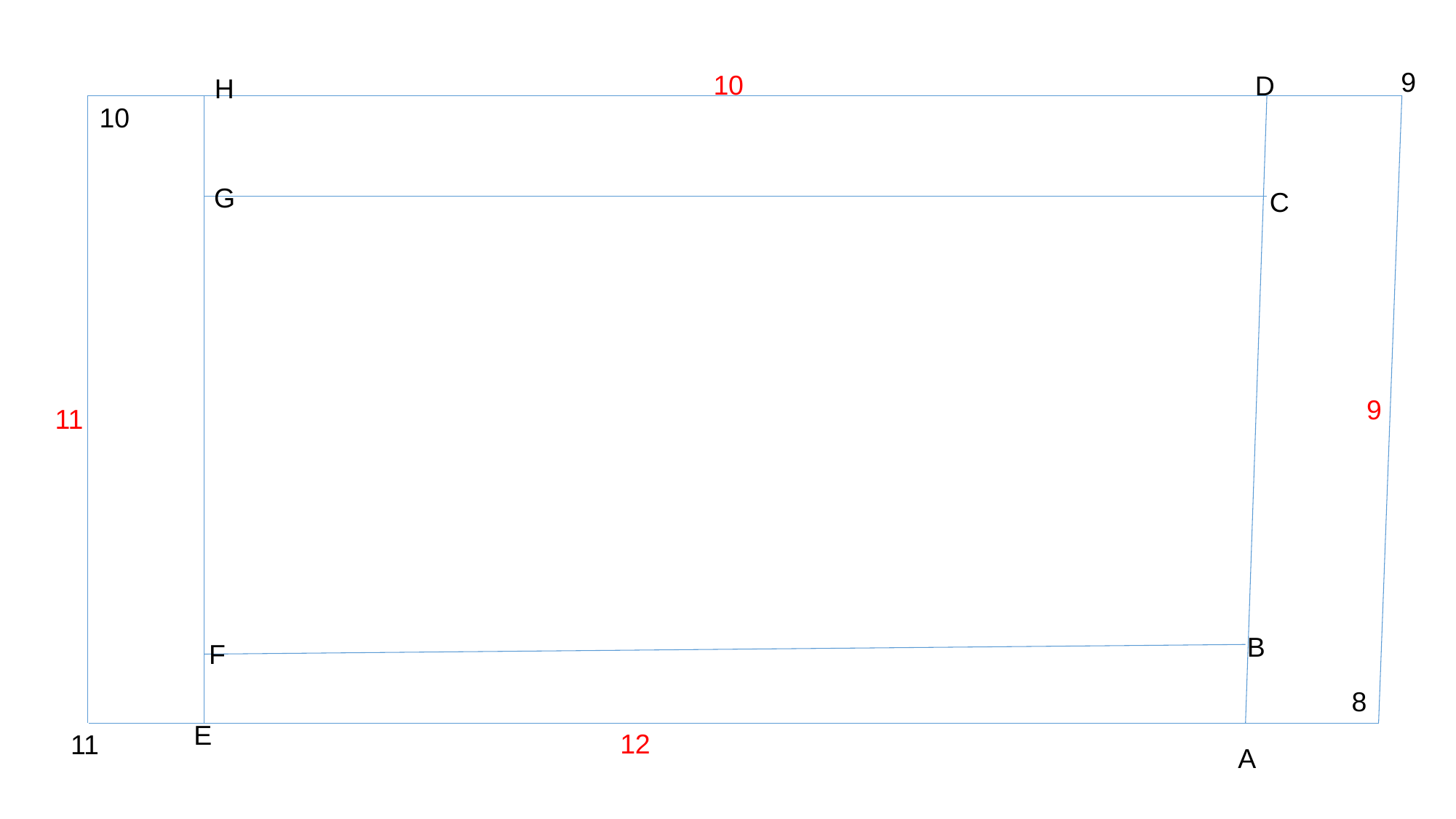

9
10
D
H
10
G
C
9
11
B
F
8
E
12
11
A